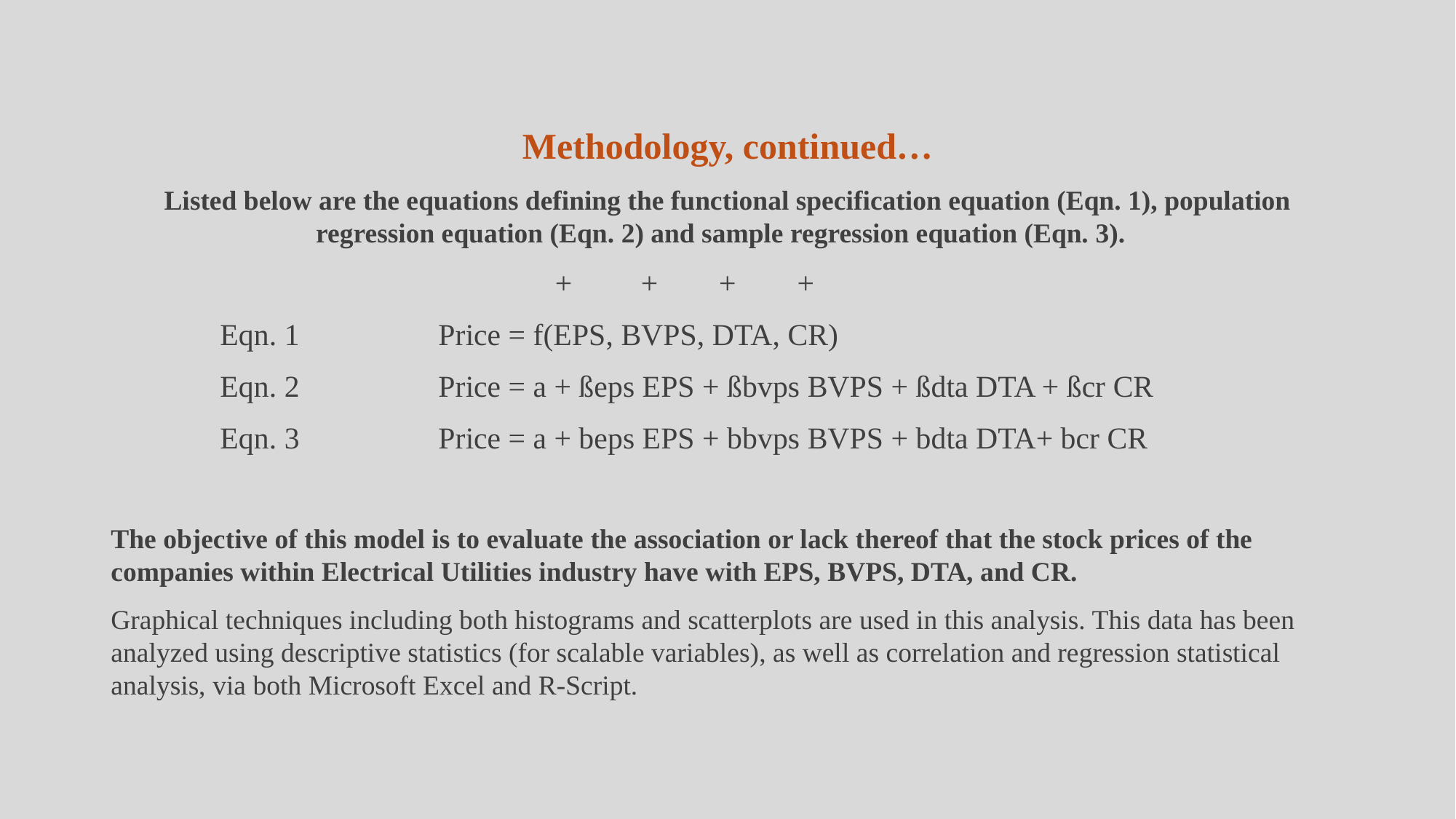

# Methodology, continued…
Listed below are the equations defining the functional specification equation (Eqn. 1), population regression equation (Eqn. 2) and sample regression equation (Eqn. 3).
    				 +         +        +        +
	Eqn. 1 		Price = f(EPS, BVPS, DTA, CR)
	Eqn. 2 		Price = a + ßeps EPS + ßbvps BVPS + ßdta DTA + ßcr CR
	Eqn. 3 		Price = a + beps EPS + bbvps BVPS + bdta DTA+ bcr CR

The objective of this model is to evaluate the association or lack thereof that the stock prices of the companies within Electrical Utilities industry have with EPS, BVPS, DTA, and CR.
Graphical techniques including both histograms and scatterplots are used in this analysis. This data has been analyzed using descriptive statistics (for scalable variables), as well as correlation and regression statistical analysis, via both Microsoft Excel and R-Script.